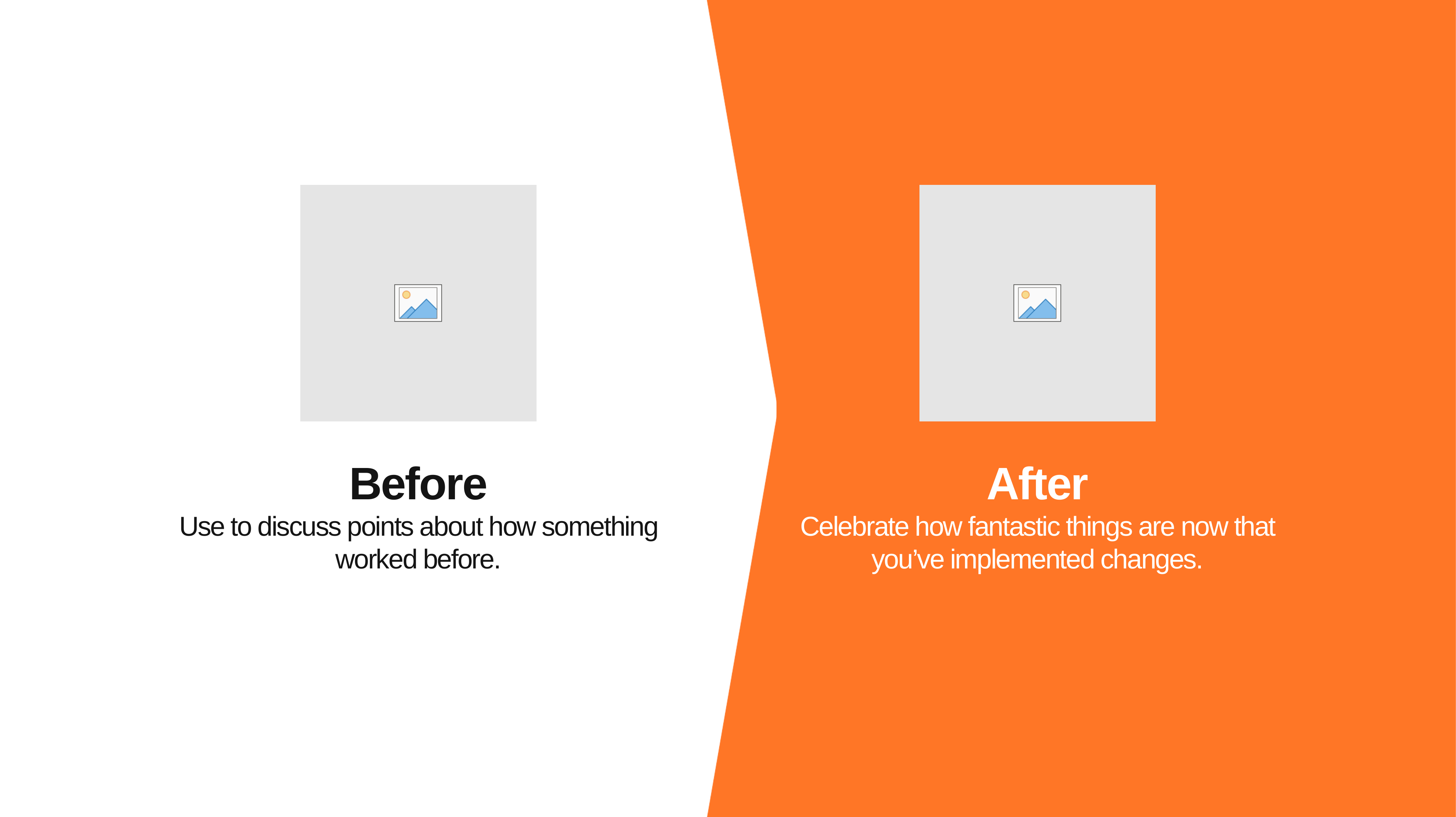

Before
Use to discuss points about how something worked before.
After
Celebrate how fantastic things are now that you’ve implemented changes.